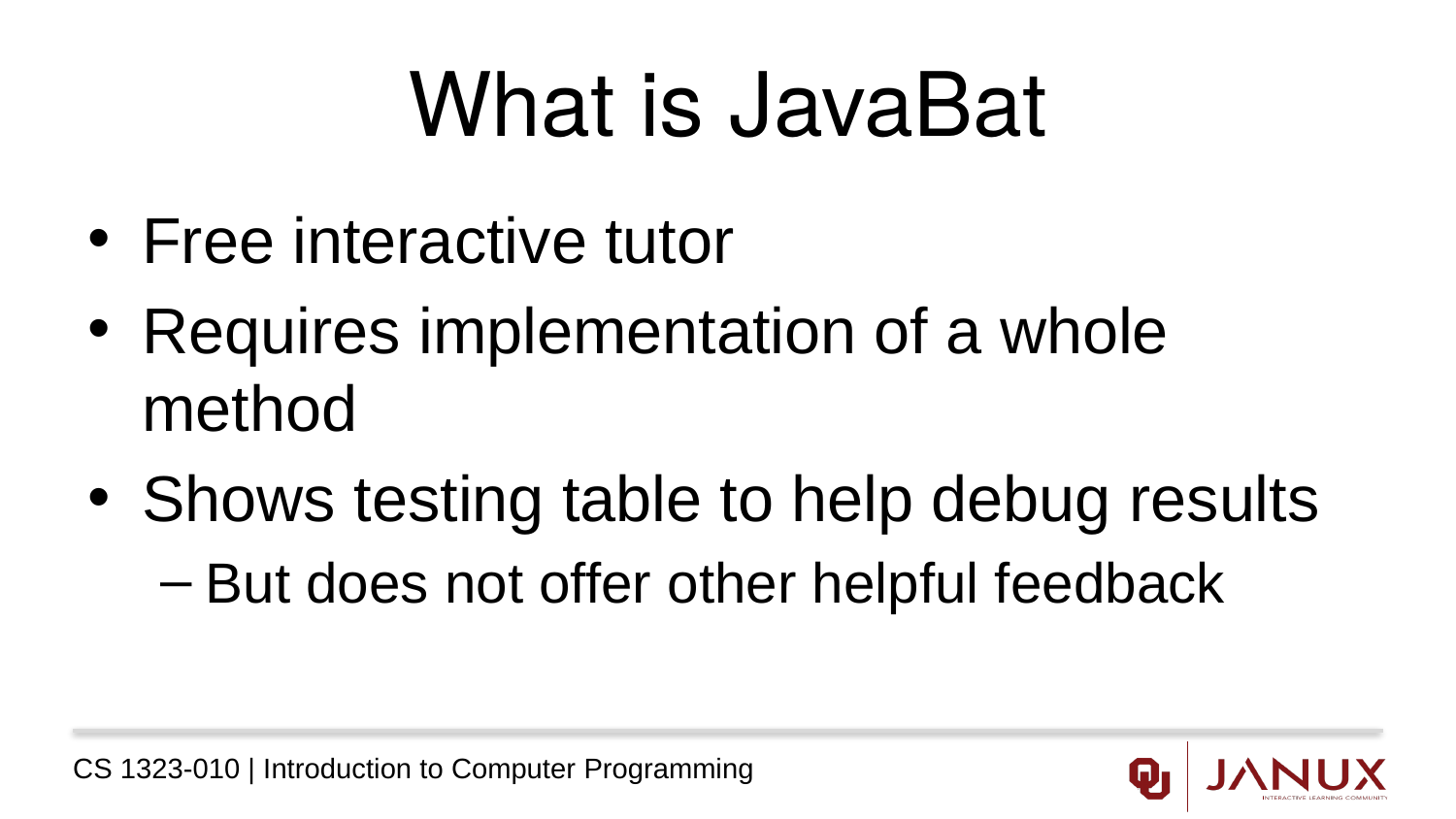

# What is JavaBat
Free interactive tutor
Requires implementation of a whole method
Shows testing table to help debug results
But does not offer other helpful feedback